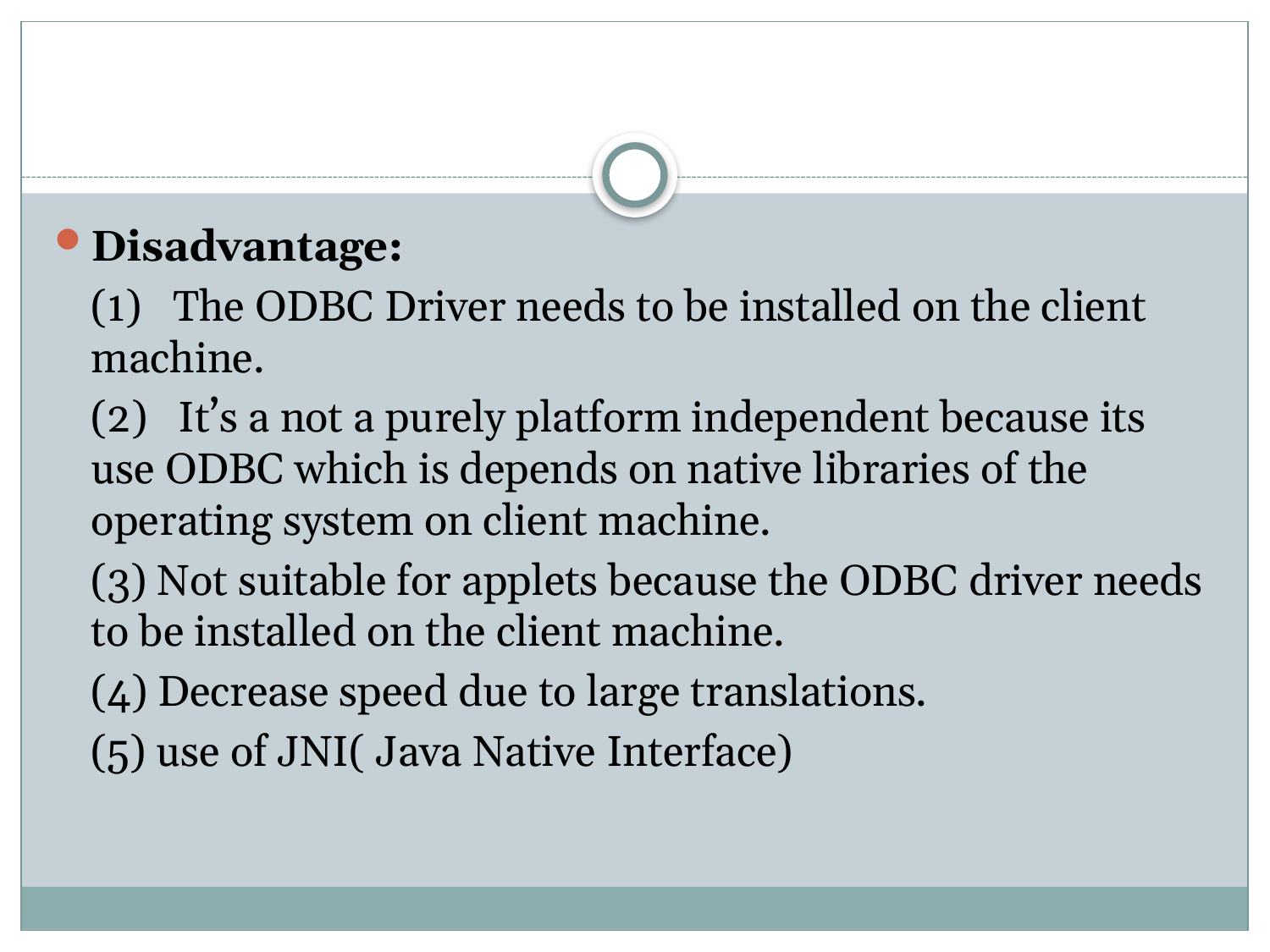

#
Disadvantage:
	(1)   The ODBC Driver needs to be installed on the client machine.
	(2)   It’s a not a purely platform independent because its use ODBC which is depends on native libraries of the operating system on client machine.
	(3) Not suitable for applets because the ODBC driver needs to be installed on the client machine.
	(4) Decrease speed due to large translations.
	(5) use of JNI( Java Native Interface)